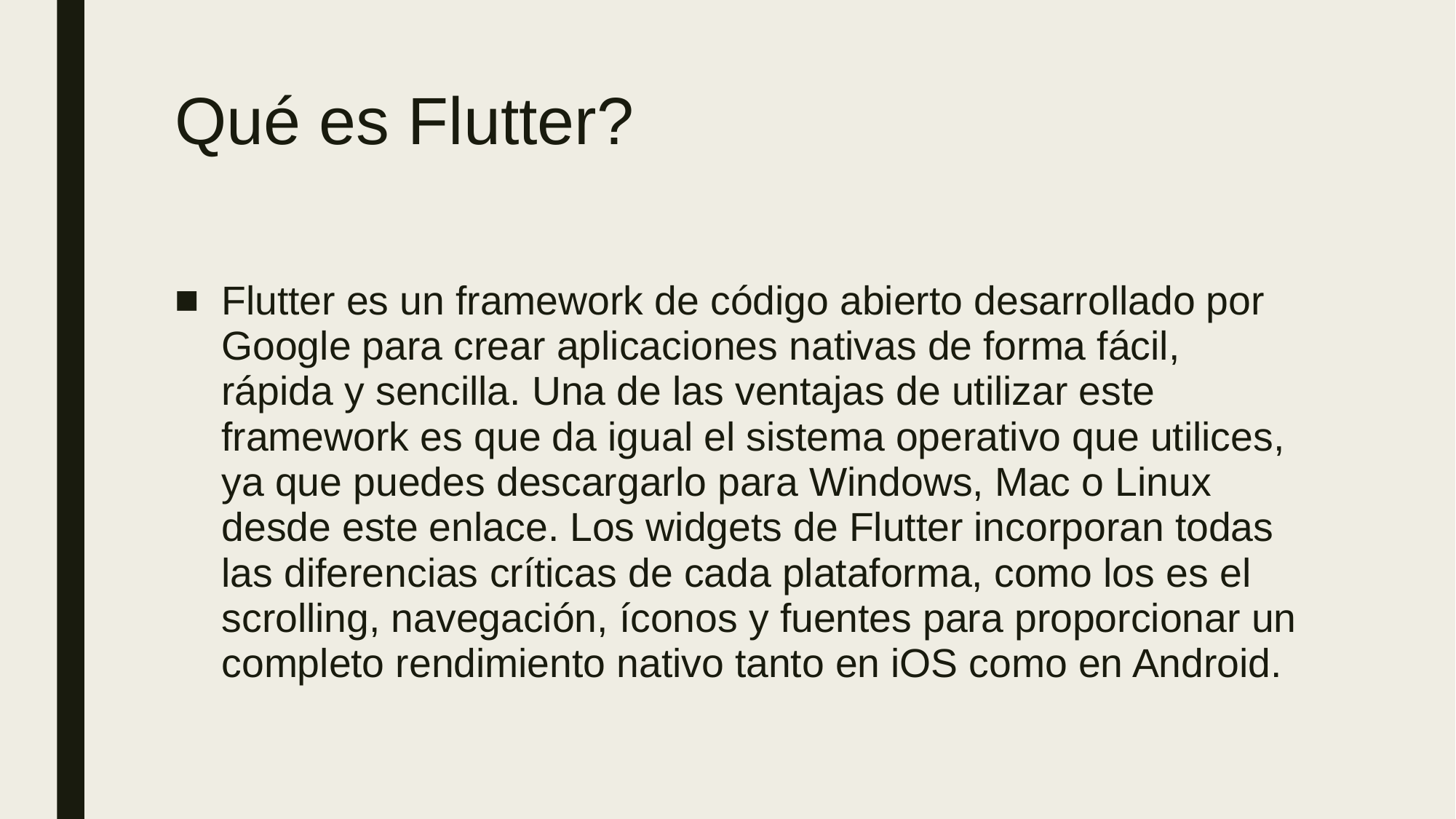

# Qué es Flutter?
Flutter es un framework de código abierto desarrollado por Google para crear aplicaciones nativas de forma fácil, rápida y sencilla. Una de las ventajas de utilizar este framework es que da igual el sistema operativo que utilices, ya que puedes descargarlo para Windows, Mac o Linux desde este enlace. Los widgets de Flutter incorporan todas las diferencias críticas de cada plataforma, como los es el scrolling, navegación, íconos y fuentes para proporcionar un completo rendimiento nativo tanto en iOS como en Android.